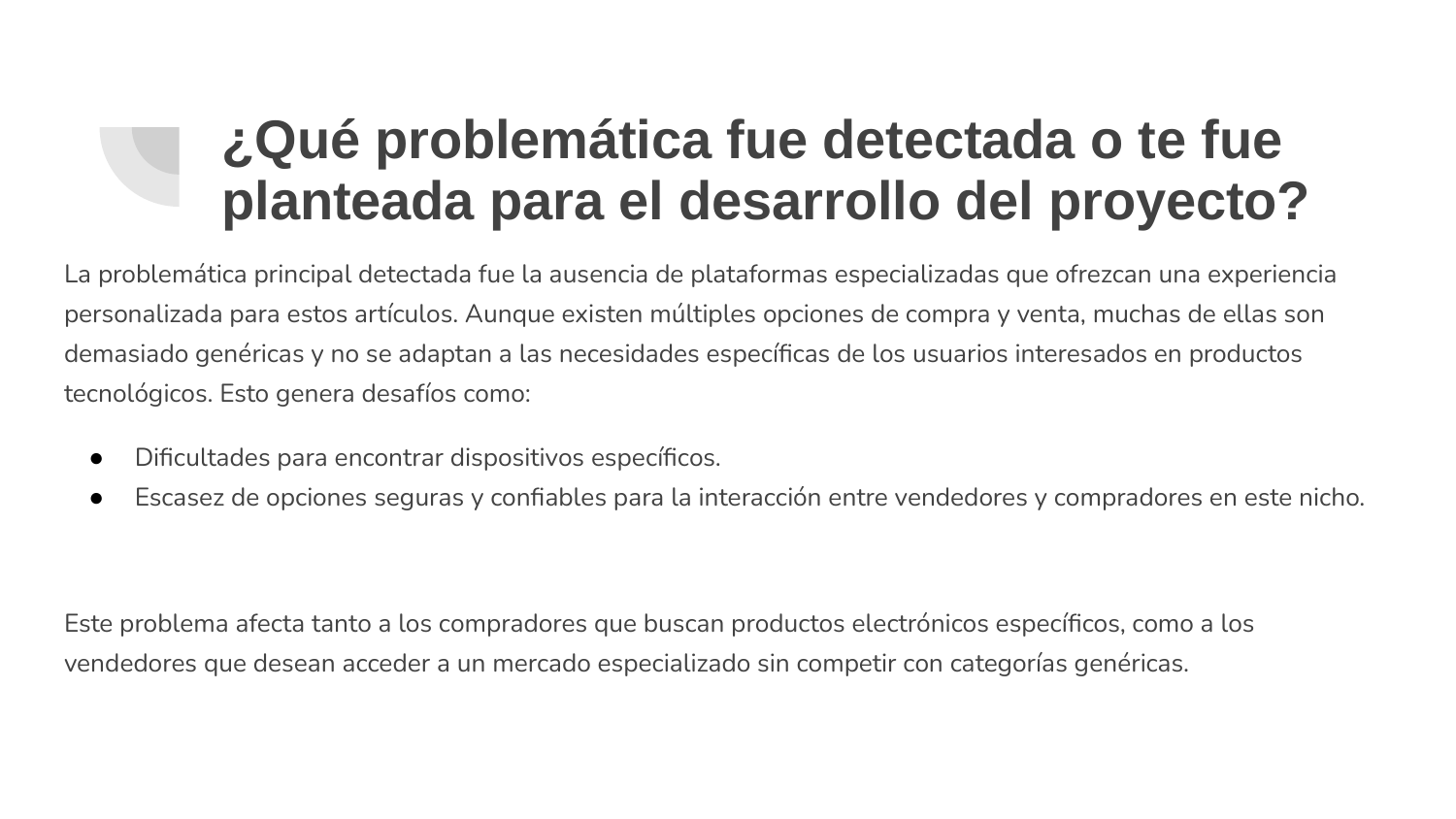

# ¿Qué problemática fue detectada o te fue planteada para el desarrollo del proyecto?
La problemática principal detectada fue la ausencia de plataformas especializadas que ofrezcan una experiencia personalizada para estos artículos. Aunque existen múltiples opciones de compra y venta, muchas de ellas son demasiado genéricas y no se adaptan a las necesidades específicas de los usuarios interesados en productos tecnológicos. Esto genera desafíos como:
Dificultades para encontrar dispositivos específicos.
Escasez de opciones seguras y confiables para la interacción entre vendedores y compradores en este nicho.

Este problema afecta tanto a los compradores que buscan productos electrónicos específicos, como a los vendedores que desean acceder a un mercado especializado sin competir con categorías genéricas.